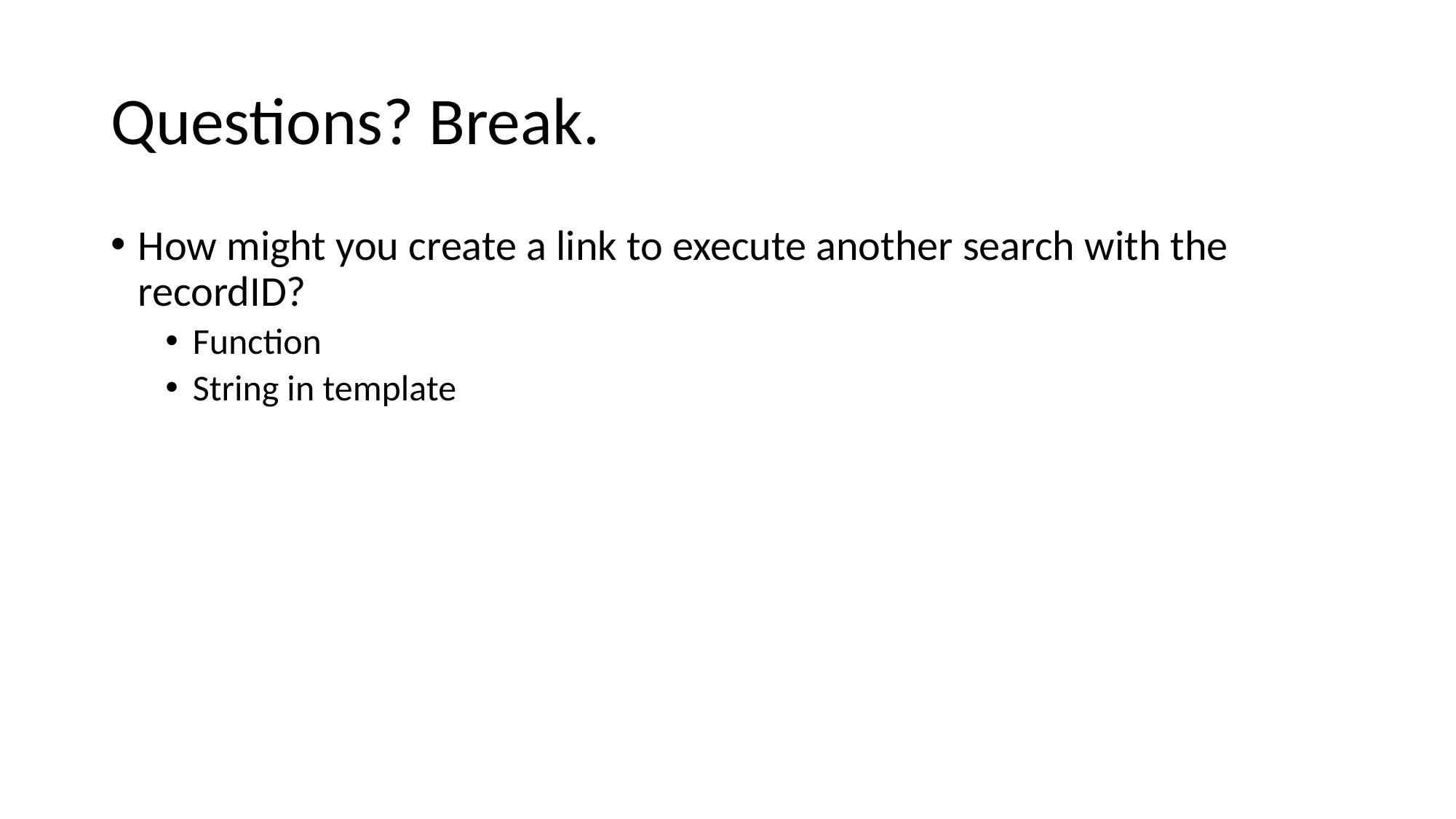

# Questions? Break.
How might you create a link to execute another search with the recordID?
Function
String in template